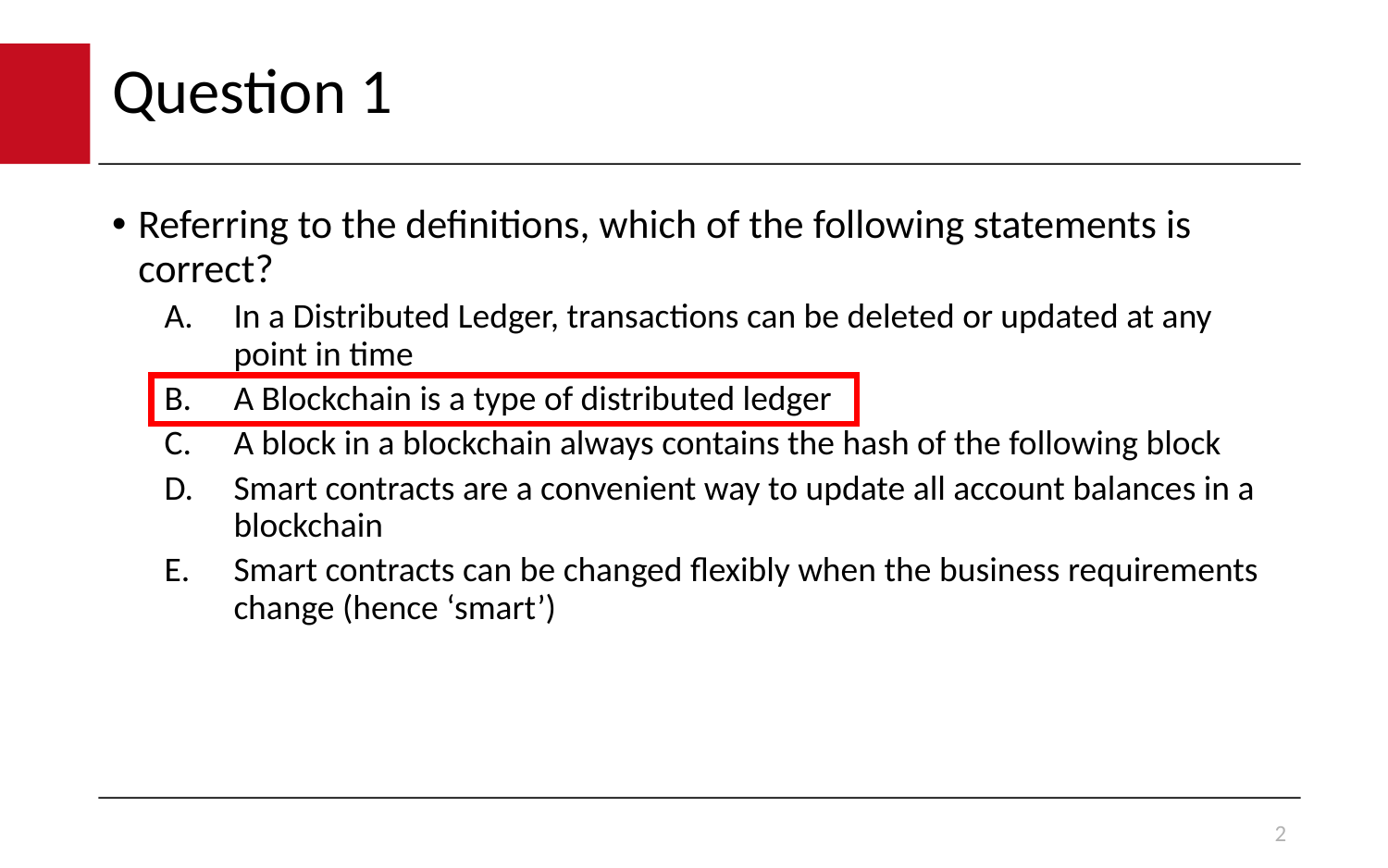

# Question 1
Referring to the definitions, which of the following statements is correct?
In a Distributed Ledger, transactions can be deleted or updated at any point in time
A Blockchain is a type of distributed ledger
A block in a blockchain always contains the hash of the following block
Smart contracts are a convenient way to update all account balances in a blockchain
Smart contracts can be changed flexibly when the business requirements change (hence ‘smart’)

2